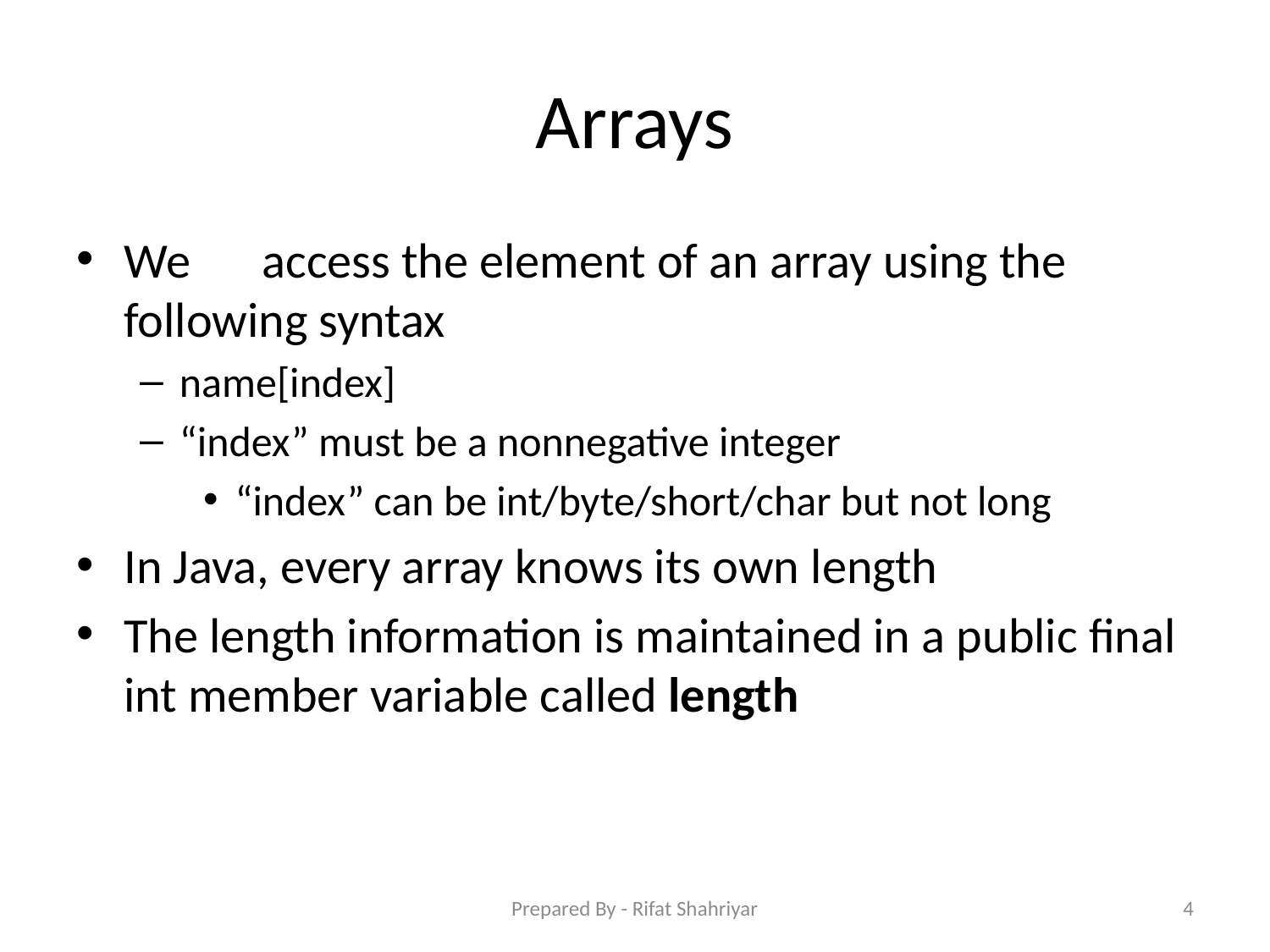

# Arrays
We	 access the element of an array using the following syntax
name[index]
“index” must be a nonnegative integer
“index” can be int/byte/short/char but not long
In Java, every array knows its own length
The length information is maintained in a public final int member variable called length
Prepared By - Rifat Shahriyar
4